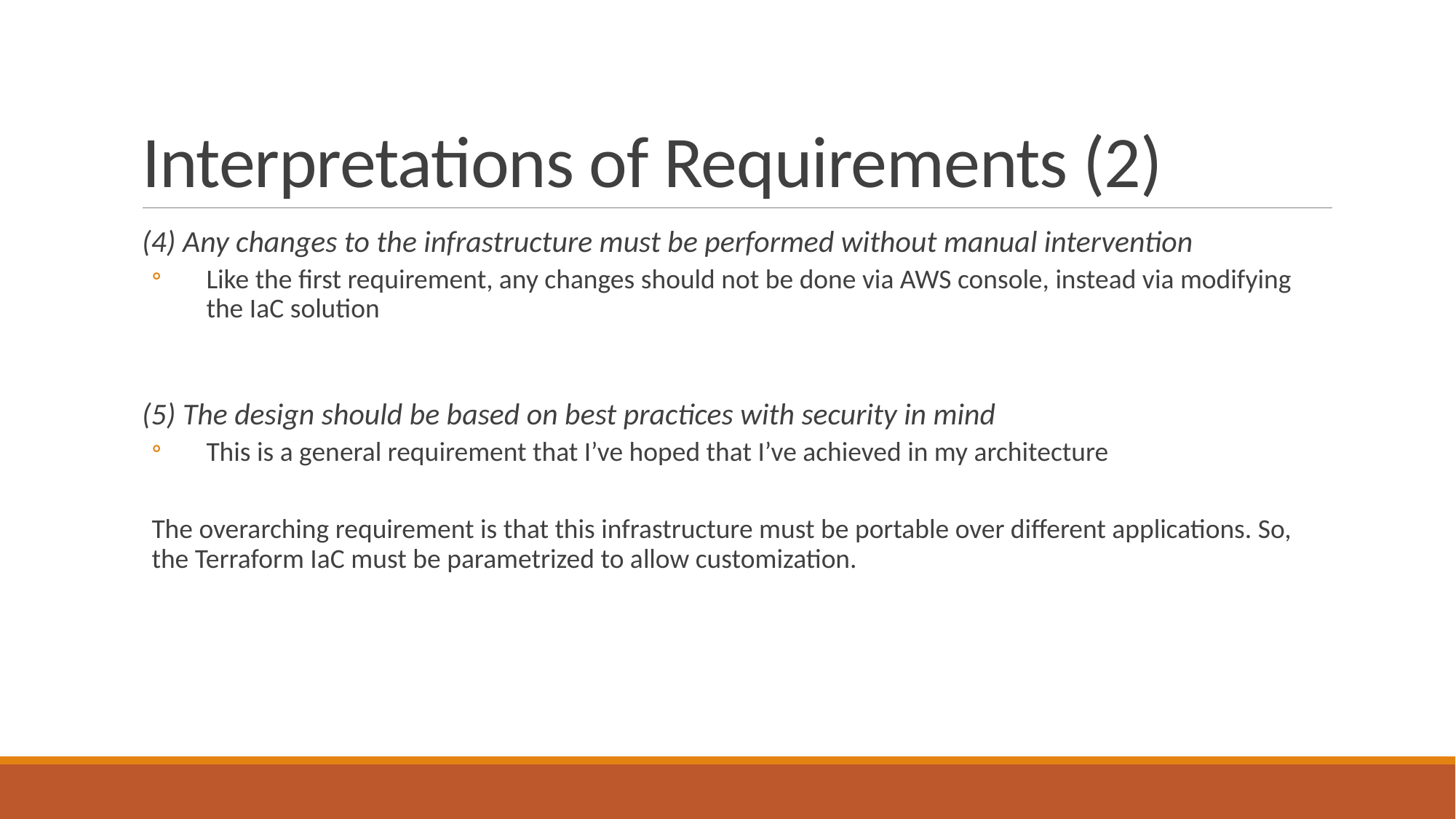

# Interpretations of Requirements (2)
(4) Any changes to the infrastructure must be performed without manual intervention
Like the first requirement, any changes should not be done via AWS console, instead via modifying the IaC solution

(5) The design should be based on best practices with security in mind
This is a general requirement that I’ve hoped that I’ve achieved in my architecture

The overarching requirement is that this infrastructure must be portable over different applications. So, the Terraform IaC must be parametrized to allow customization.